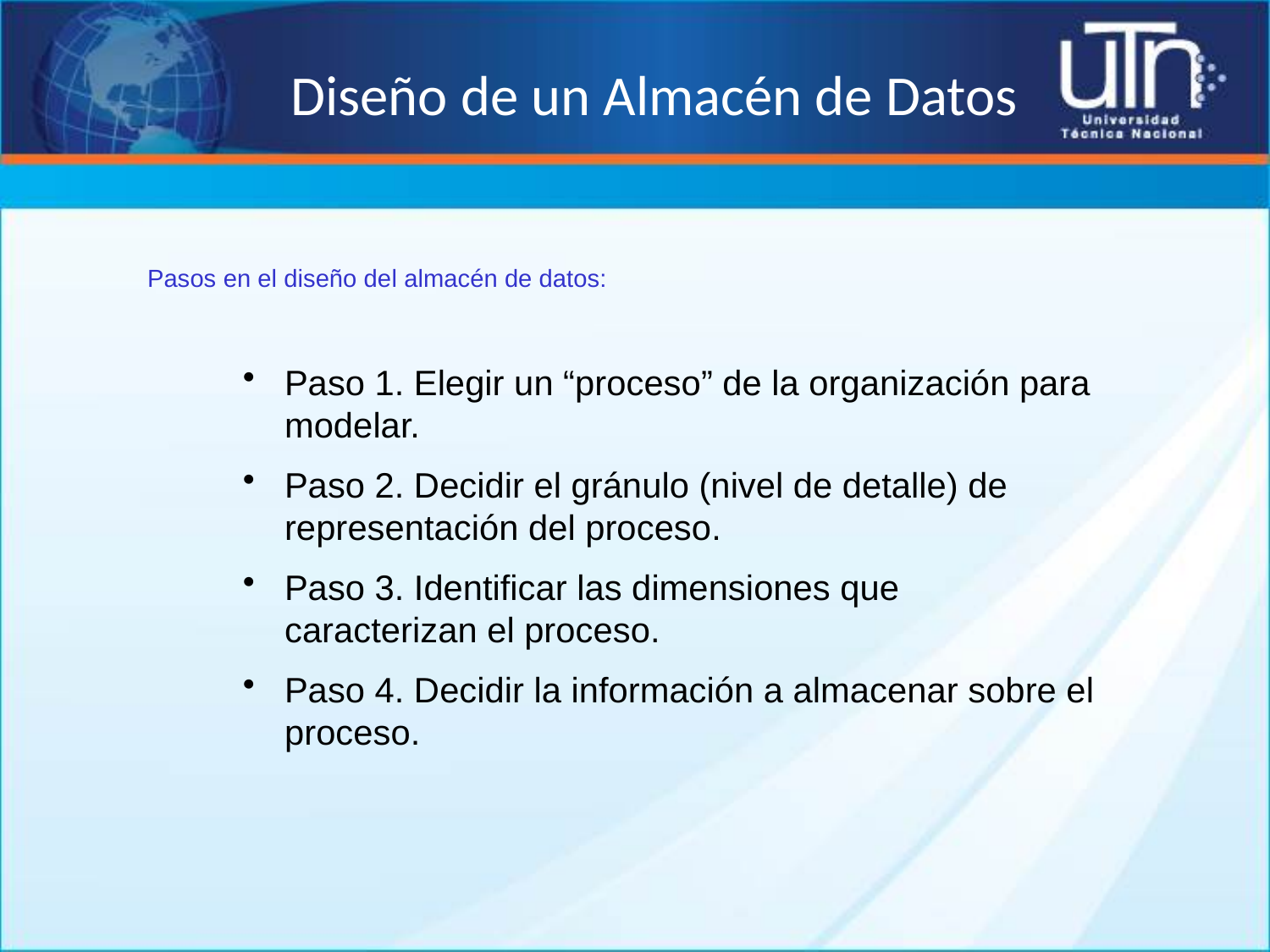

# Diseño de un Almacén de Datos
Pasos en el diseño del almacén de datos:
Paso 1. Elegir un “proceso” de la organización para modelar.
Paso 2. Decidir el gránulo (nivel de detalle) de representación del proceso.
Paso 3. Identificar las dimensiones que caracterizan el proceso.
Paso 4. Decidir la información a almacenar sobre el proceso.